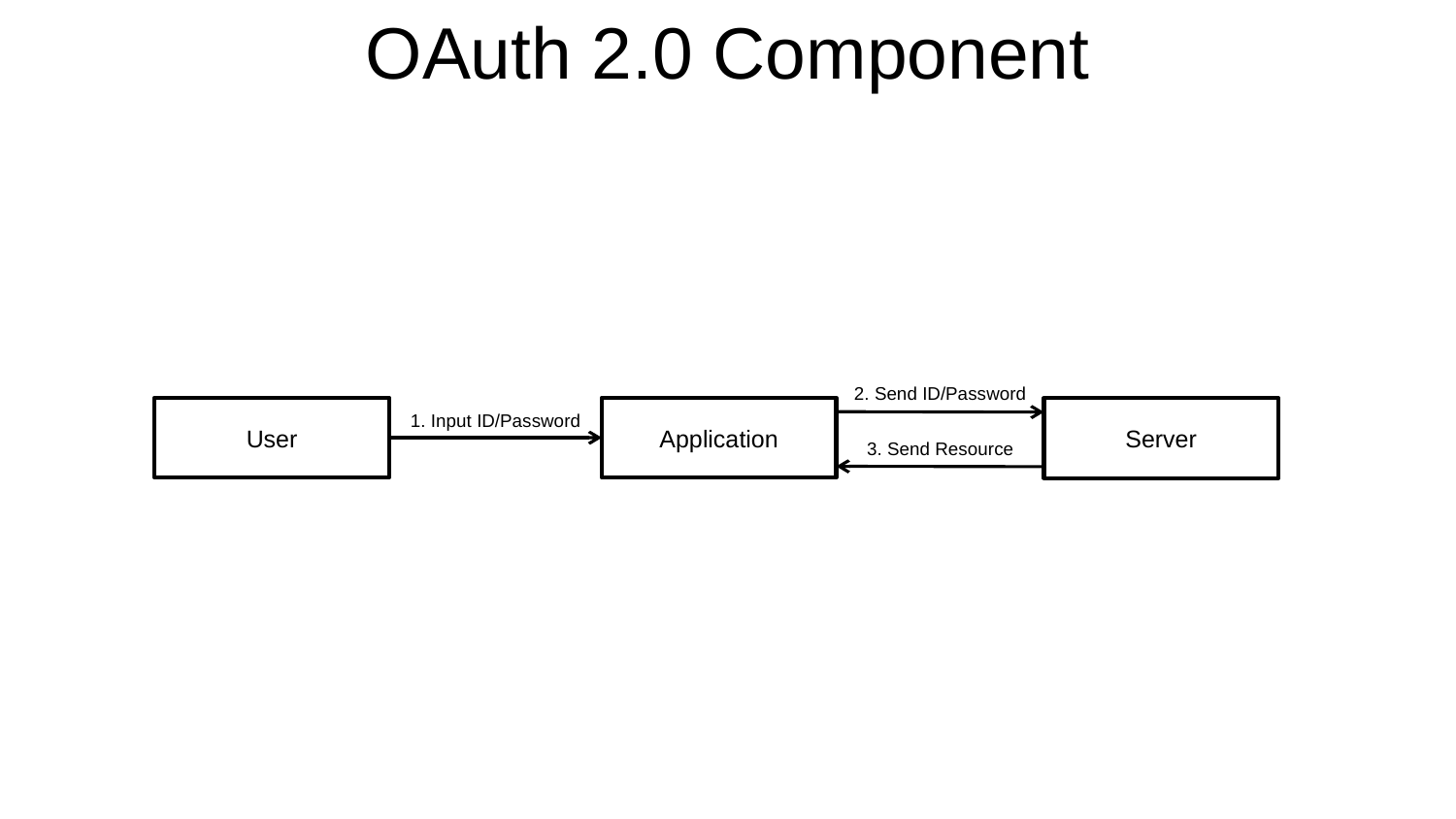

# OAuth 2.0 Component
2. Send ID/Password
User
Application
Server
1. Input ID/Password
3. Send Resource